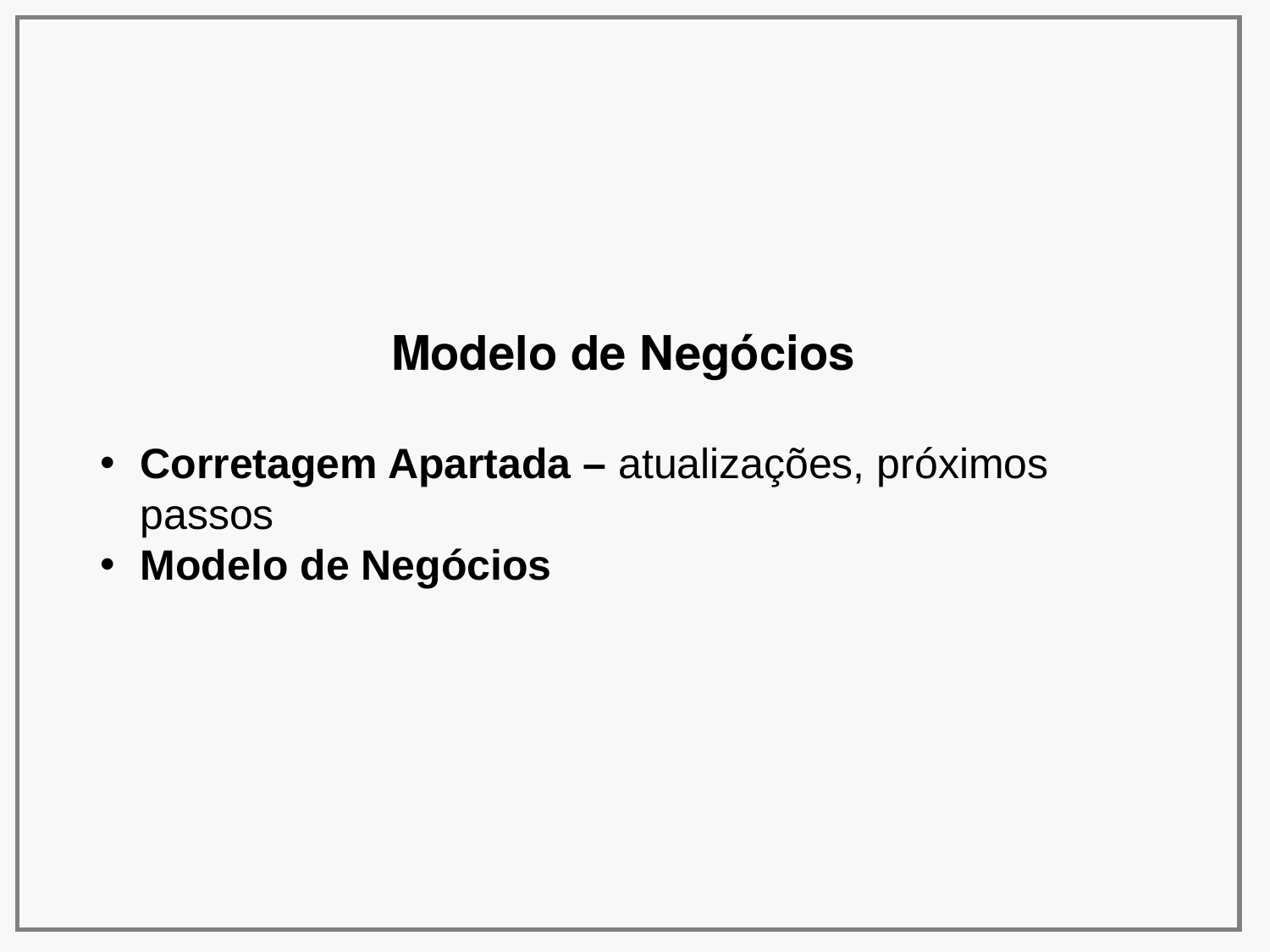

Modelo de Negócios

Corretagem Apartada – atualizações, próximos passos
Modelo de Negócios